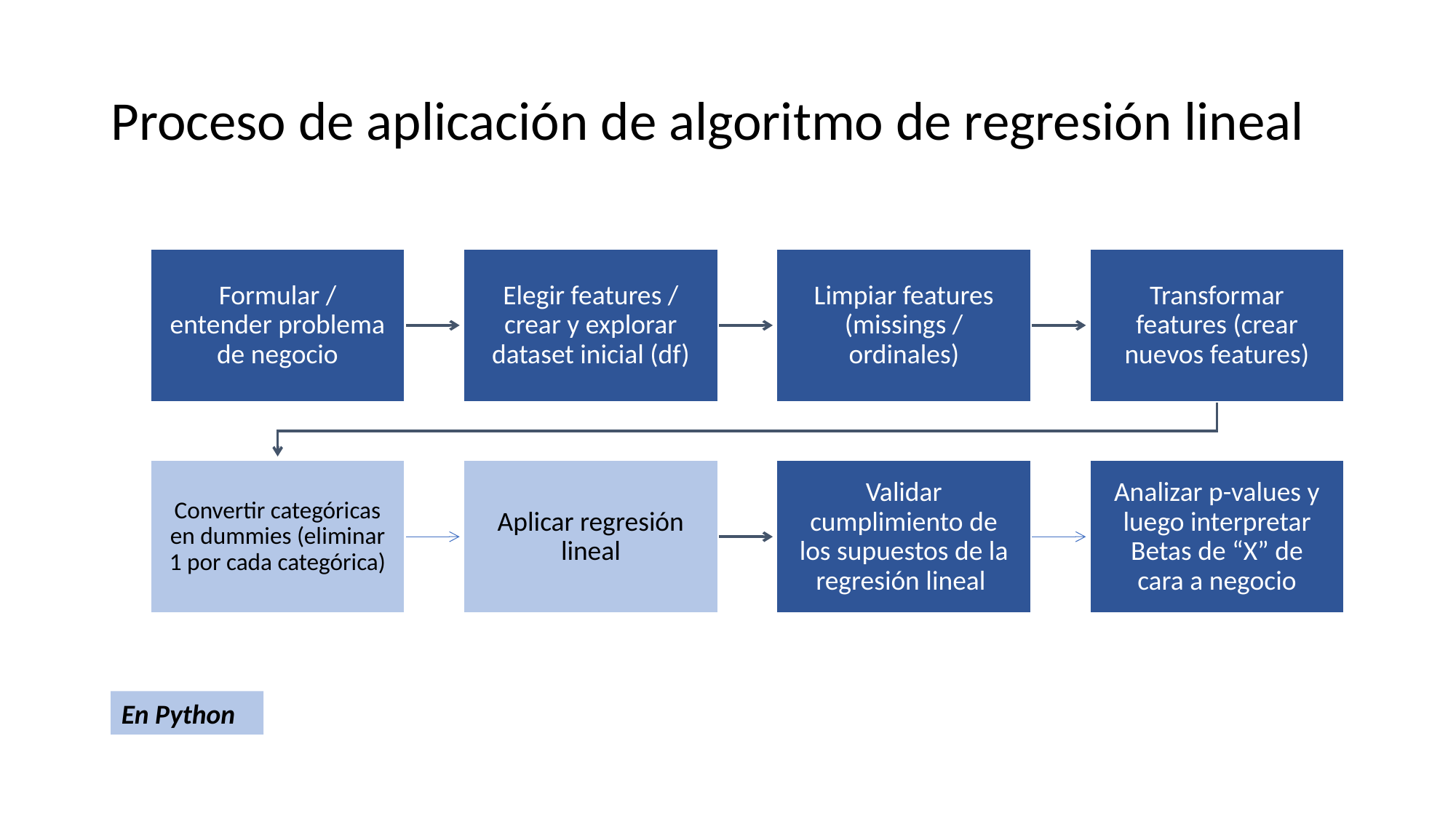

Proceso de aplicación de algoritmo de regresión lineal

Formular / entender problema de negocio

Elegir features / crear y explorar dataset inicial (df)

Limpiar features (missings / ordinales)

Transformar features (crear nuevos features)

Convertir categóricas en dummies (eliminar 1 por cada categórica)

Aplicar regresión lineal

Validar cumplimiento de los supuestos de la regresión lineal
Analizar p-values y luego interpretar Betas de “X” de cara a negocio
En Python